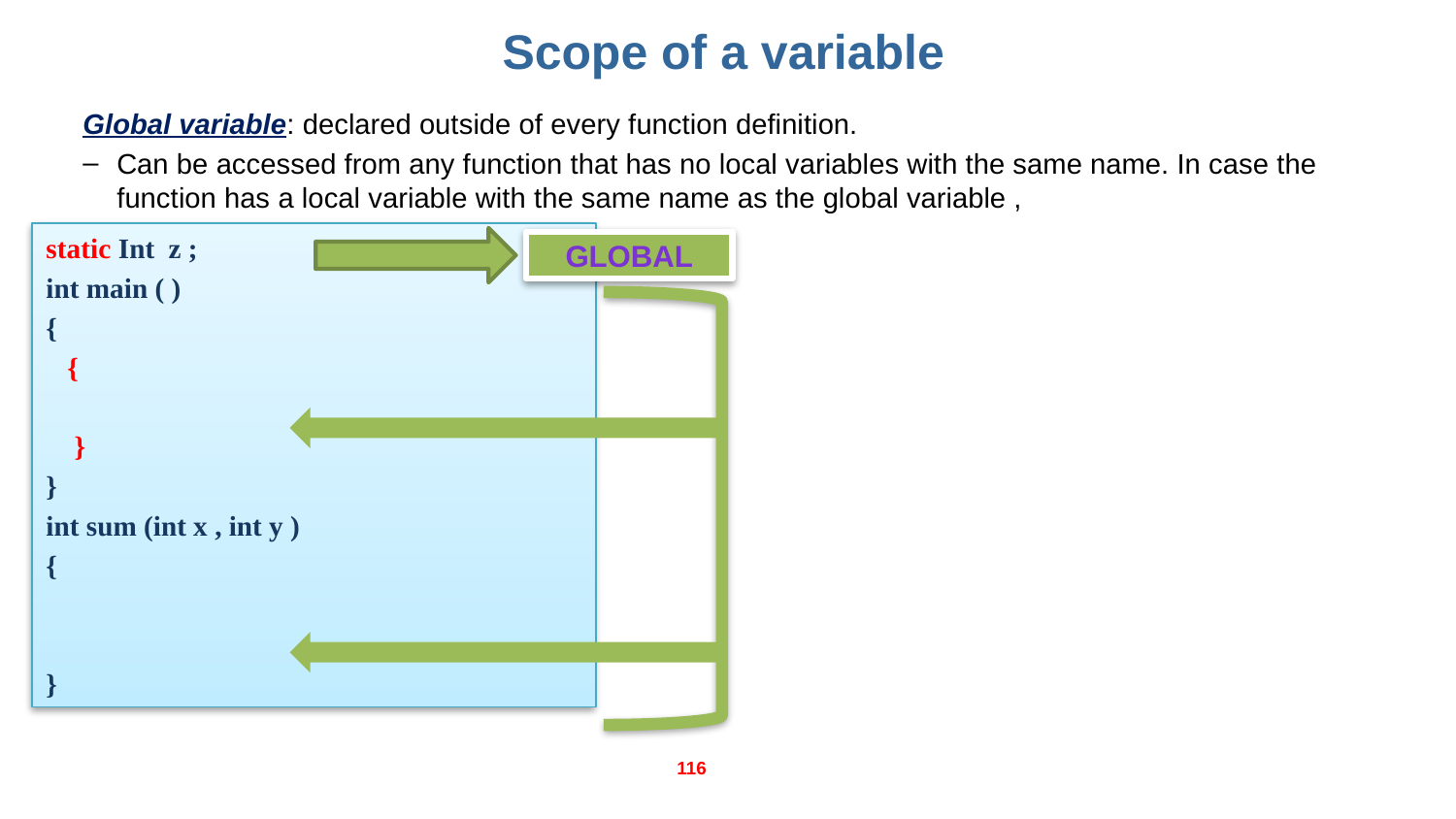

# Scope of a variable
Global variable: declared outside of every function definition.
Can be accessed from any function that has no local variables with the same name. In case the function has a local variable with the same name as the global variable ,

static Int  z ;
int main ( )
{
   {

    }
}
int sum (int x , int y )
{

}
Global

116